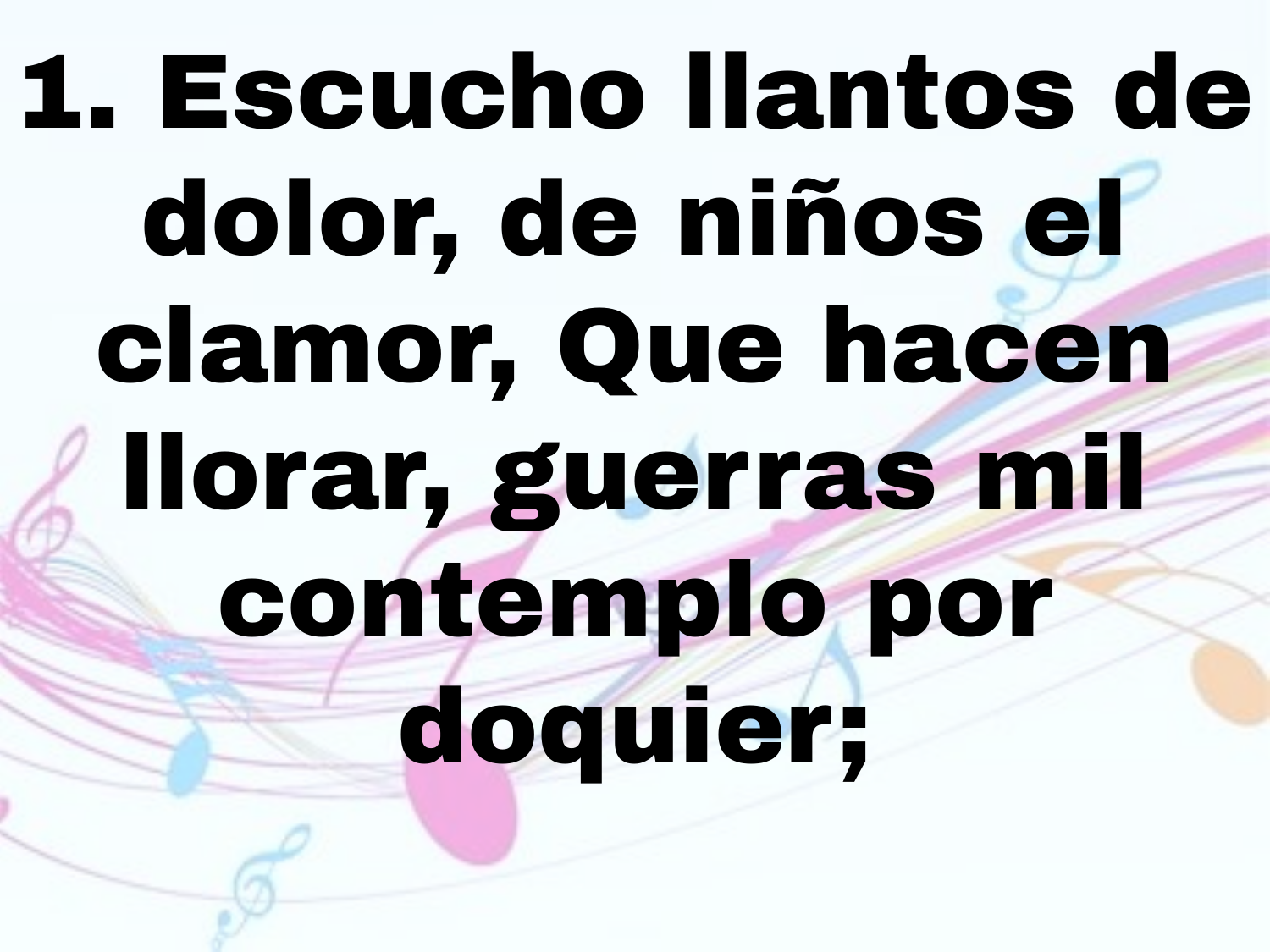

1. Escucho llantos de dolor, de niños el clamor, Que hacen llorar, guerras mil contemplo por doquier;